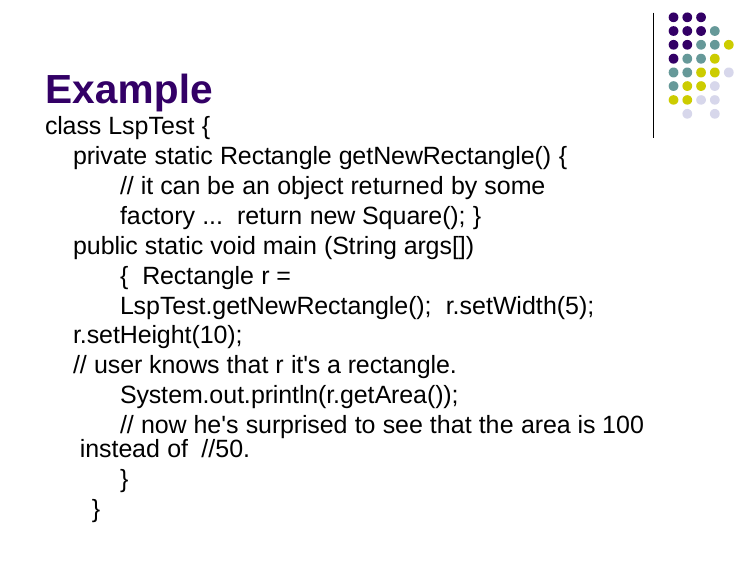

# Example
class LspTest {
private static Rectangle getNewRectangle() {
// it can be an object returned by some factory ...  return new Square(); }
public static void main (String args[]) {  Rectangle r = LspTest.getNewRectangle();  r.setWidth(5);
r.setHeight(10);
// user knows that r it's a rectangle.  System.out.println(r.getArea());
// now he's surprised to see that the area is 100  instead of //50.
}
}